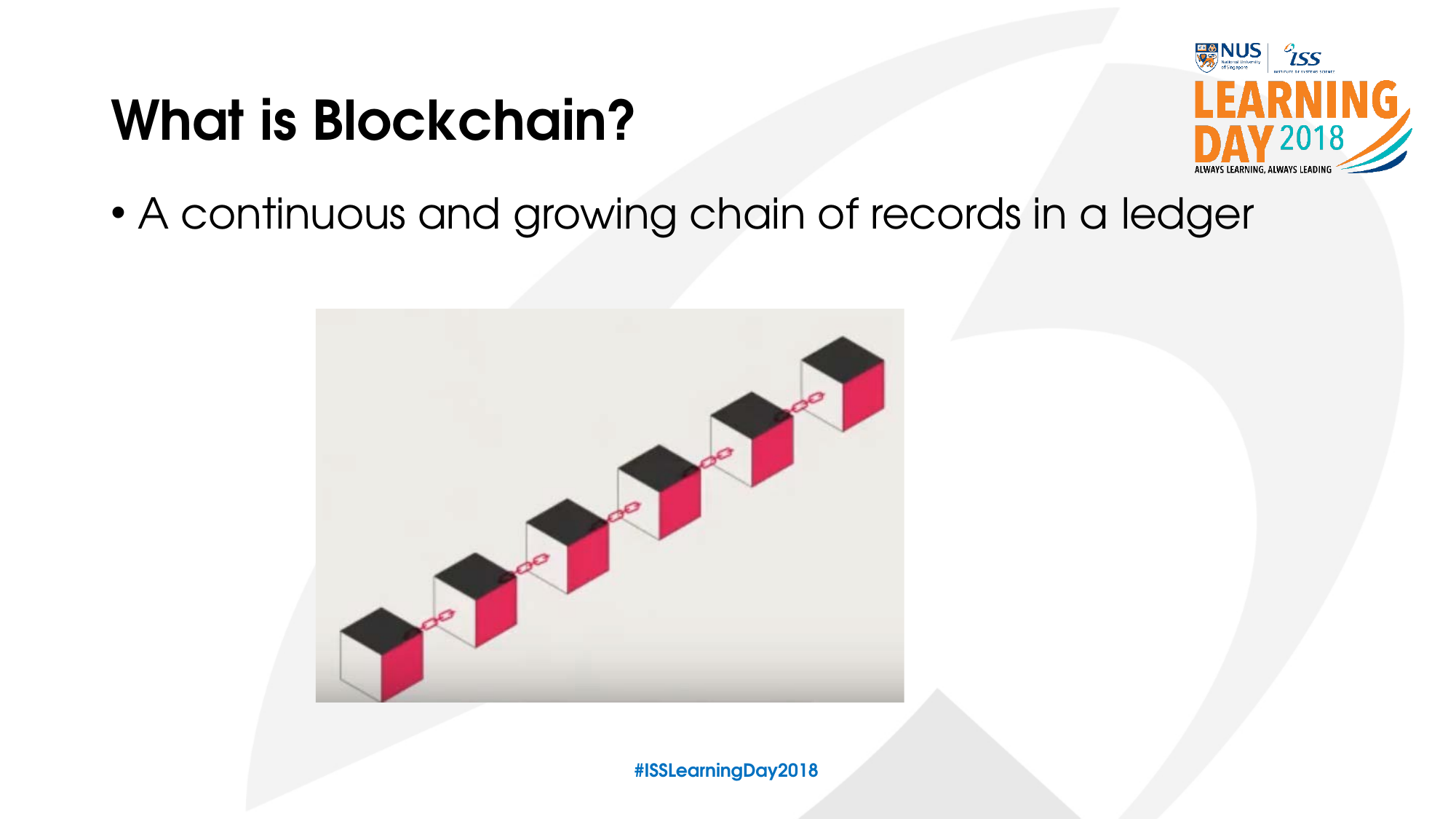

# What is Blockchain?
A continuous and growing chain of records in a ledger

#ISSLearningDay2018